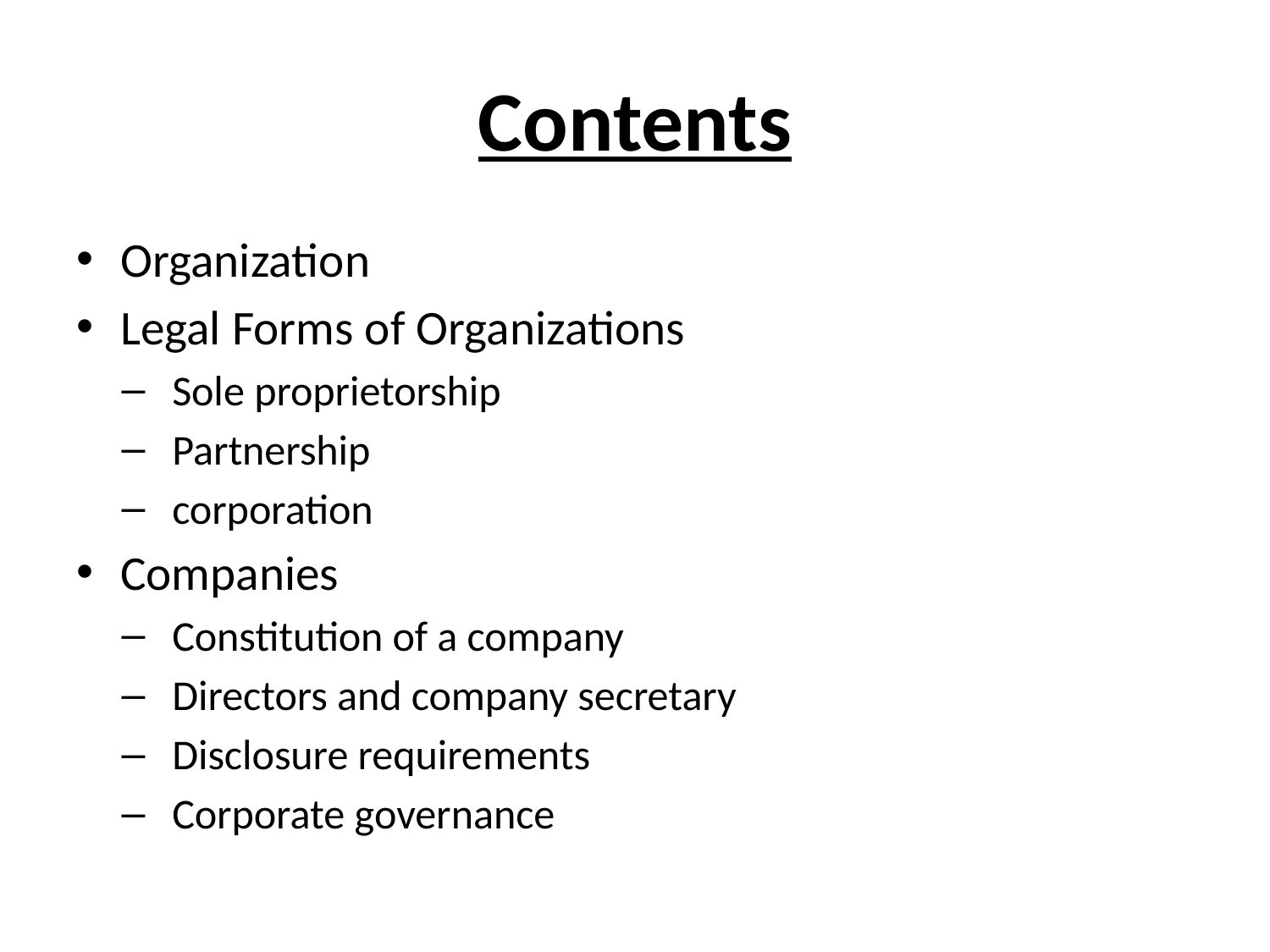

# Contents
Organization
Legal Forms of Organizations
Sole proprietorship
Partnership
corporation
Companies
Constitution of a company
Directors and company secretary
Disclosure requirements
Corporate governance